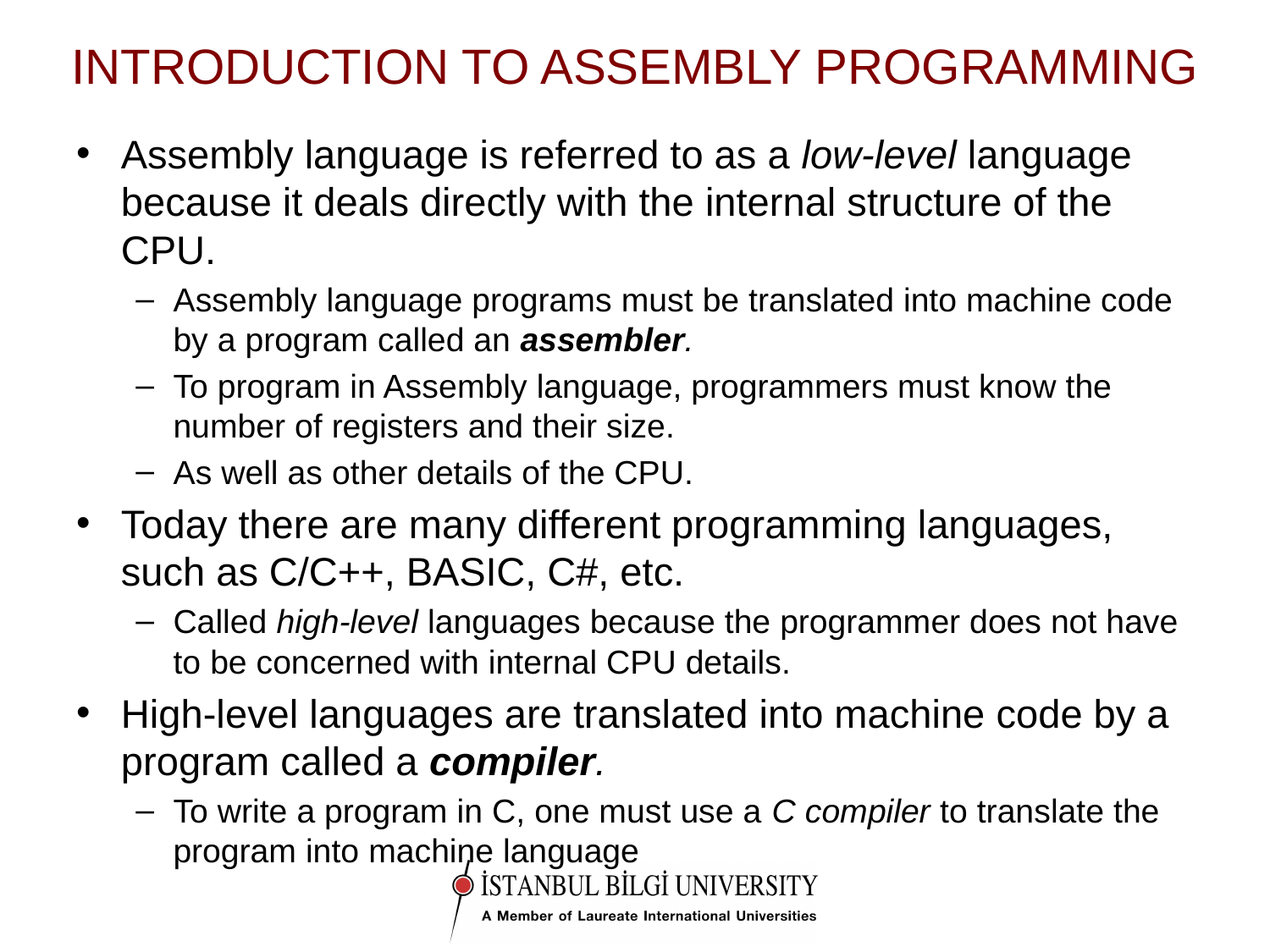

# INTRODUCTION TO ASSEMBLY PROGRAMMING
Assembly language is referred to as a low-level language because it deals directly with the internal structure of the CPU.
Assembly language programs must be translated into machine code by a program called an assembler.
To program in Assembly language, programmers must know the number of registers and their size.
As well as other details of the CPU.
Today there are many different programming languages, such as C/C++, BASIC, C#, etc.
Called high-level languages because the programmer does not have to be concerned with internal CPU details.
High-level languages are translated into machine code by a program called a compiler.
To write a program in C, one must use a C compiler to translate the program into machine language